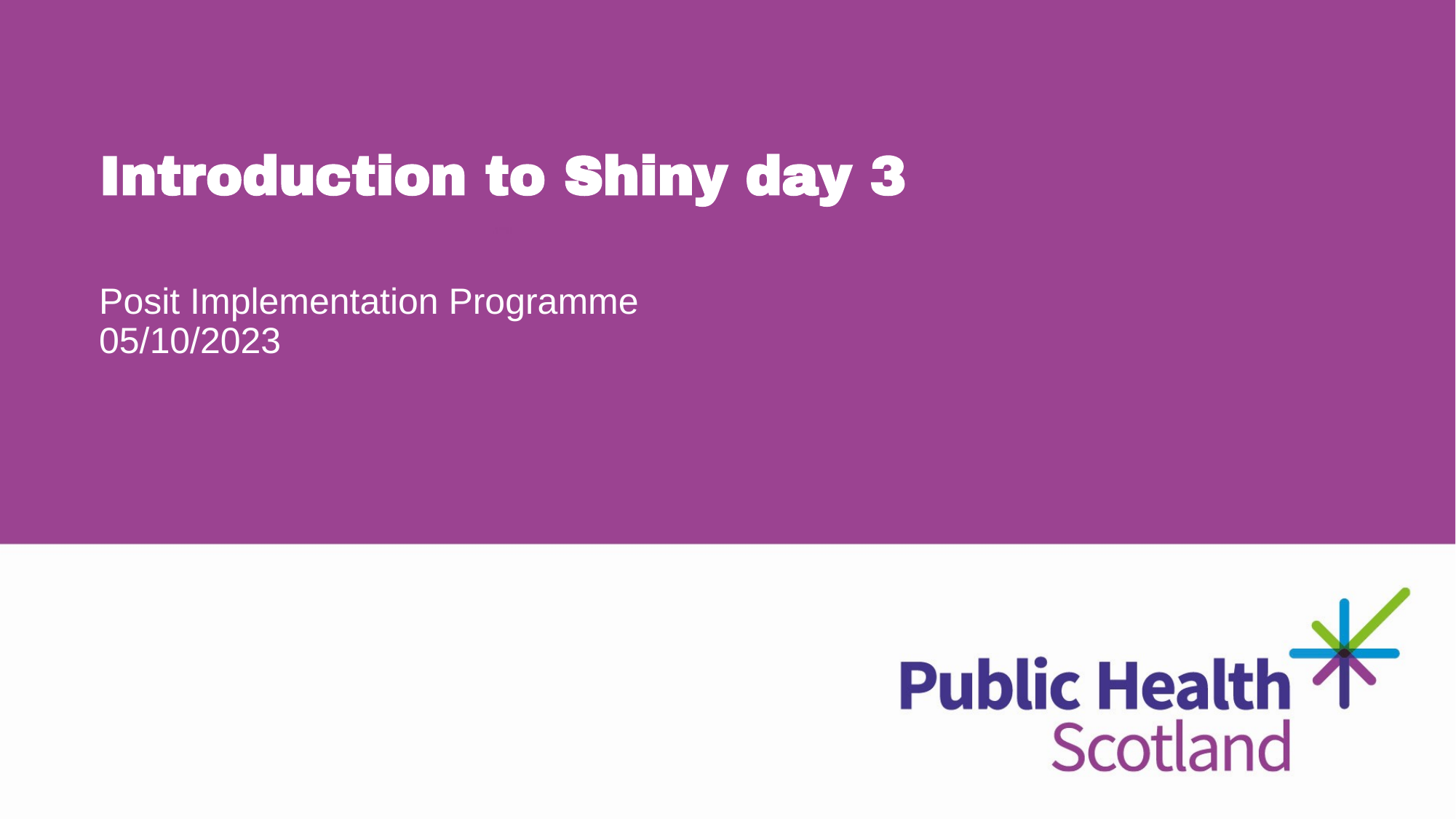

# Introduction to Shiny day 3
Posit Implementation Programme
05/10/2023